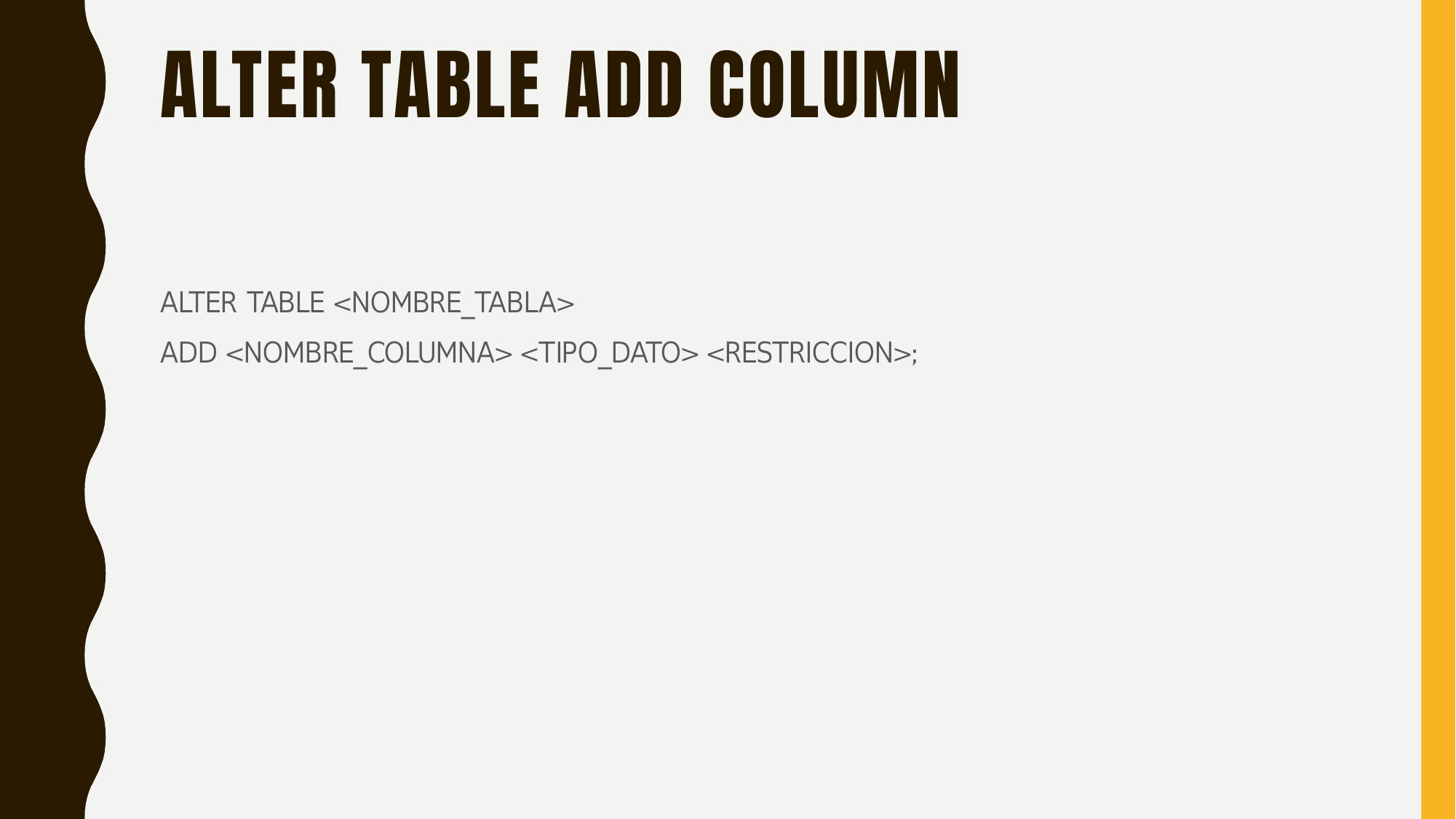

# ALTER TABLE ADD COLUMN
ALTER TABLE <NOMBRE_TABLA>
ADD <NOMBRE_COLUMNA> <TIPO_DATO> <RESTRICCION>;